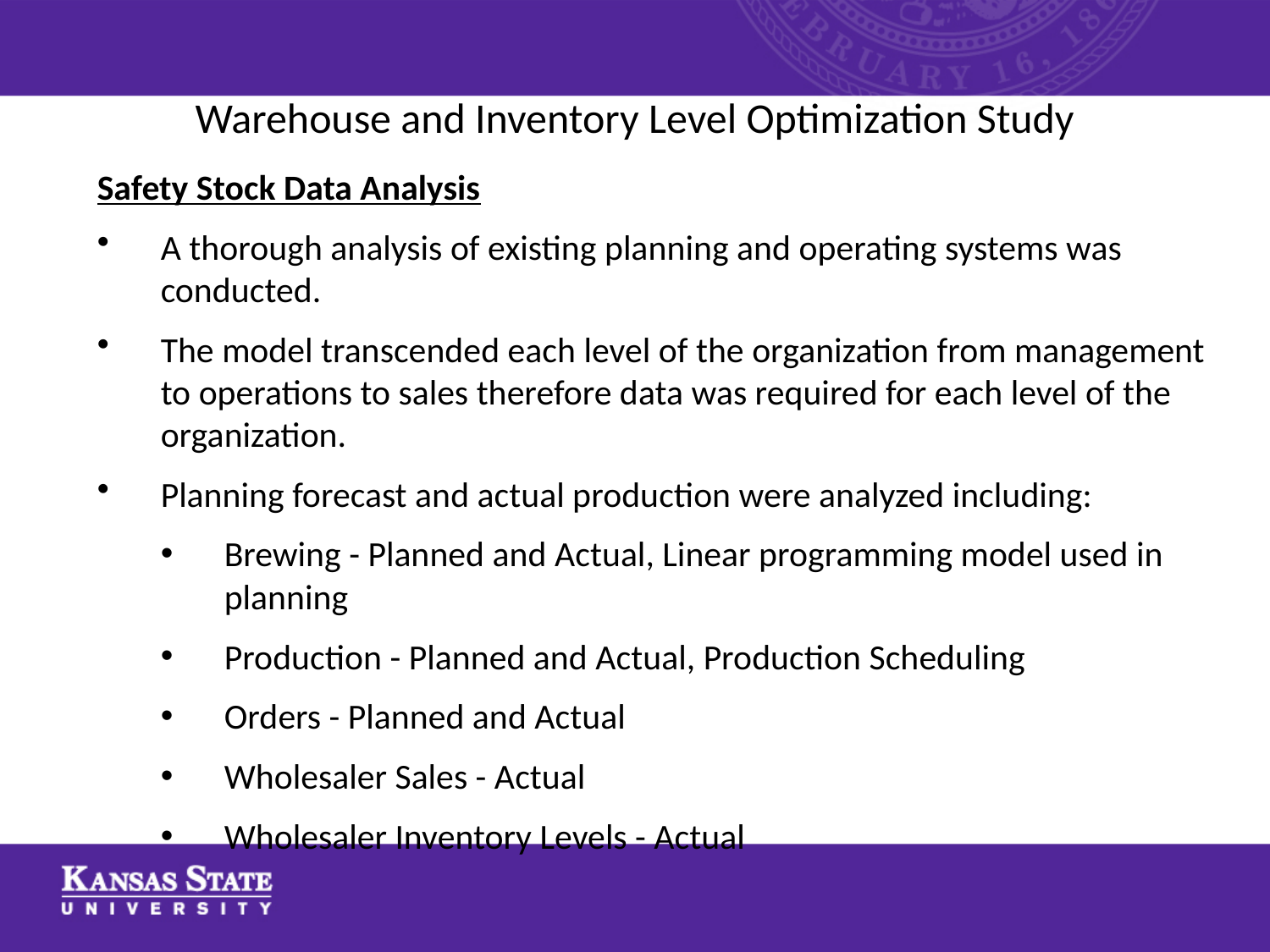

# Warehouse and Inventory Level Optimization Study
Safety Stock Data Analysis
A thorough analysis of existing planning and operating systems was conducted.
The model transcended each level of the organization from management to operations to sales therefore data was required for each level of the organization.
Planning forecast and actual production were analyzed including:
Brewing - Planned and Actual, Linear programming model used in planning
Production - Planned and Actual, Production Scheduling
Orders - Planned and Actual
Wholesaler Sales - Actual
Wholesaler Inventory Levels - Actual